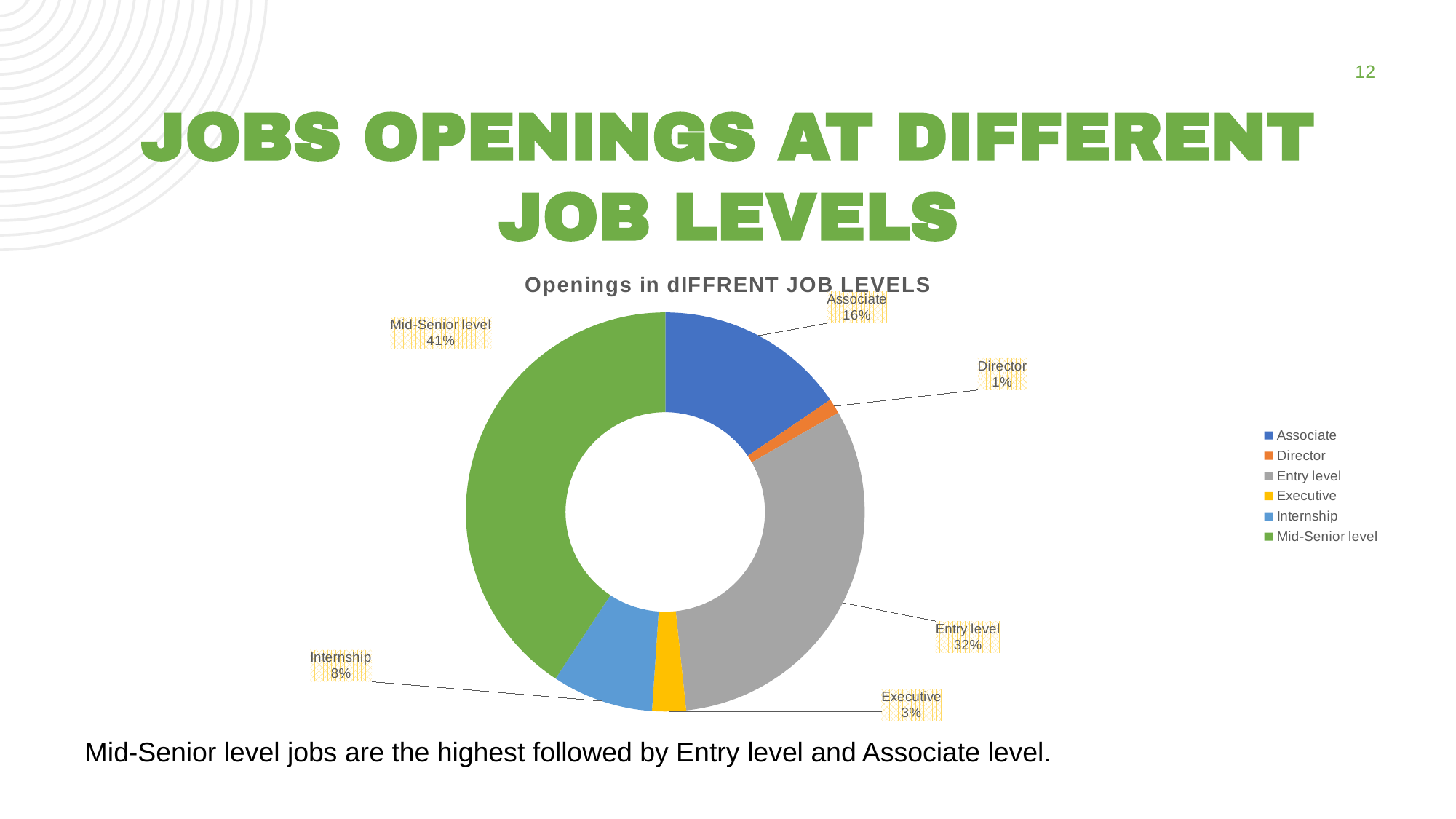

12
# Jobs Openings at Different Job Levels

### Chart: Openings in dIFFRENT JOB LEVELS

| Category |  |
|---|---|
| Associate | 51.0 |
| Director | 4.0 |
| Entry level | 104.0 |
| Executive | 9.0 |
| Internship | 27.0 |
| Mid-Senior level | 134.0 |
Mid-Senior level jobs are the highest followed by Entry level and Associate level.